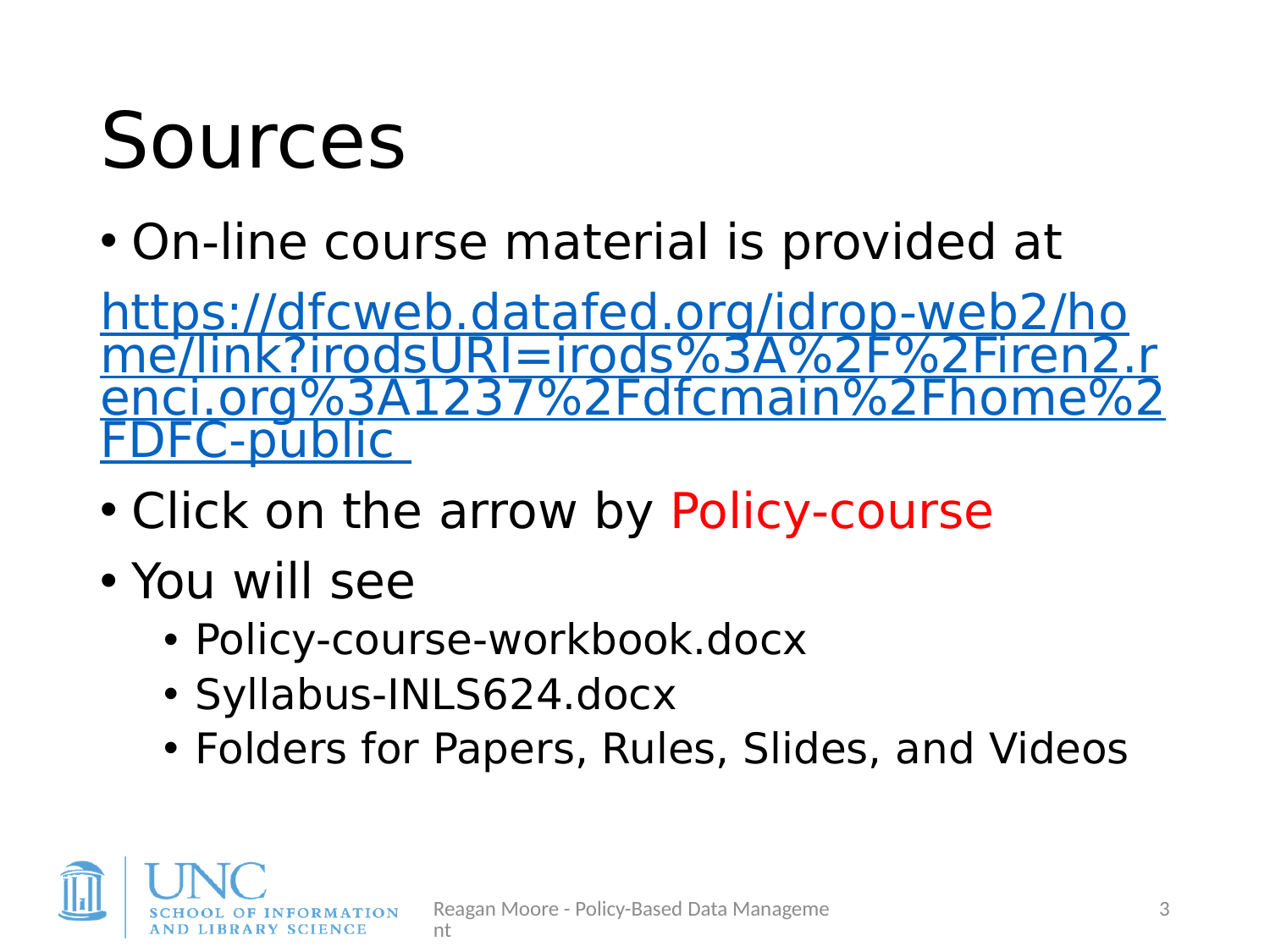

# Sources
On-line course material is provided at
https://dfcweb.datafed.org/idrop-web2/home/link?irodsURI=irods%3A%2F%2Firen2.renci.org%3A1237%2Fdfcmain%2Fhome%2FDFC-public
Click on the arrow by Policy-course
You will see
Policy-course-workbook.docx
Syllabus-INLS624.docx
Folders for Papers, Rules, Slides, and Videos
Reagan Moore - Policy-Based Data Management
3